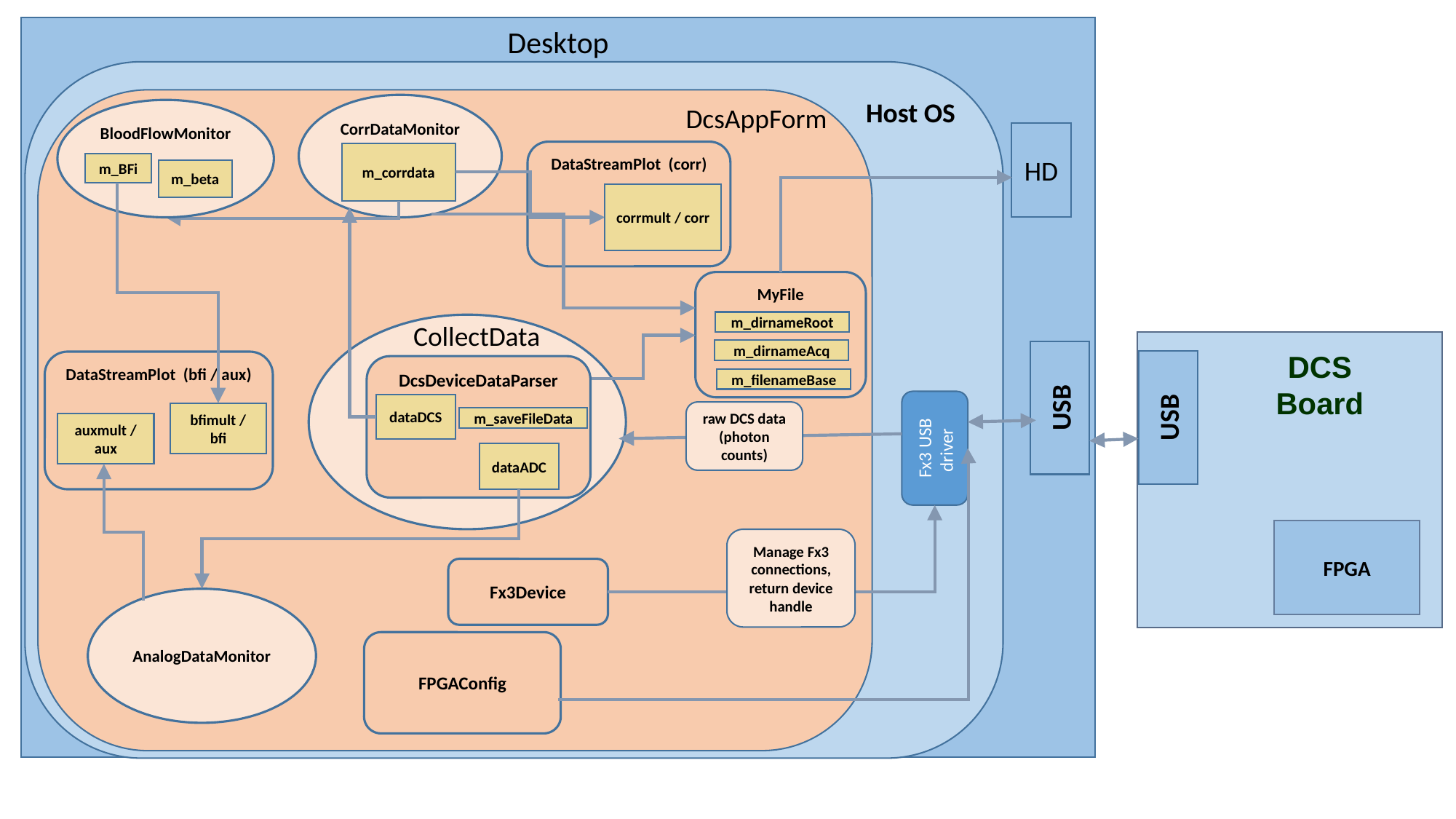

Desktop
Host OS

Host OS
CorrDataMonitor
DcsAppForm
BloodFlowMonitor
HD
DataStreamPlot  (corr)
m_corrdata
m_BFi
m_beta
corrmult / corr
MyFile

m_dirnameRoot
CollectData
CollectData

m_dirnameAcq
USB
DCS Board
USB
DataStreamPlot  (bfi / aux)
DcsDeviceDataParser
m_filenameBase
Fx3 USB driver
dataDCS
raw DCS data (photon counts)
bfimult / bfi
m_saveFileData
auxmult / aux
dataADC
FPGA
Manage Fx3 connections, return device handle
Fx3Device
AnalogDataMonitor
FPGAConfig